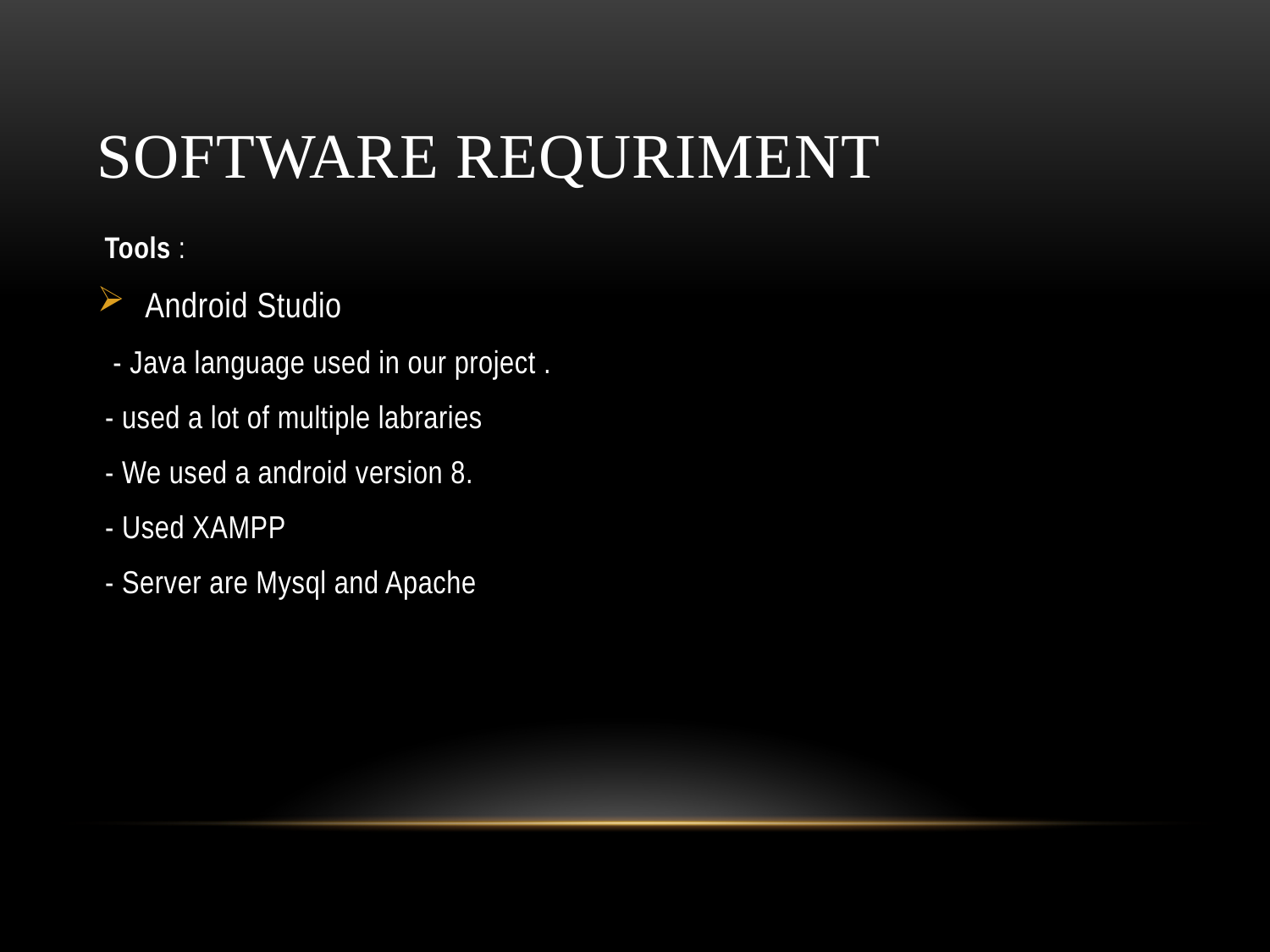

# SOFTWARE requriment
 Tools :
Android Studio
  - Java language used in our project .
 - used a lot of multiple labraries
 - We used a android version 8.
 - Used XAMPP
 - Server are Mysql and Apache